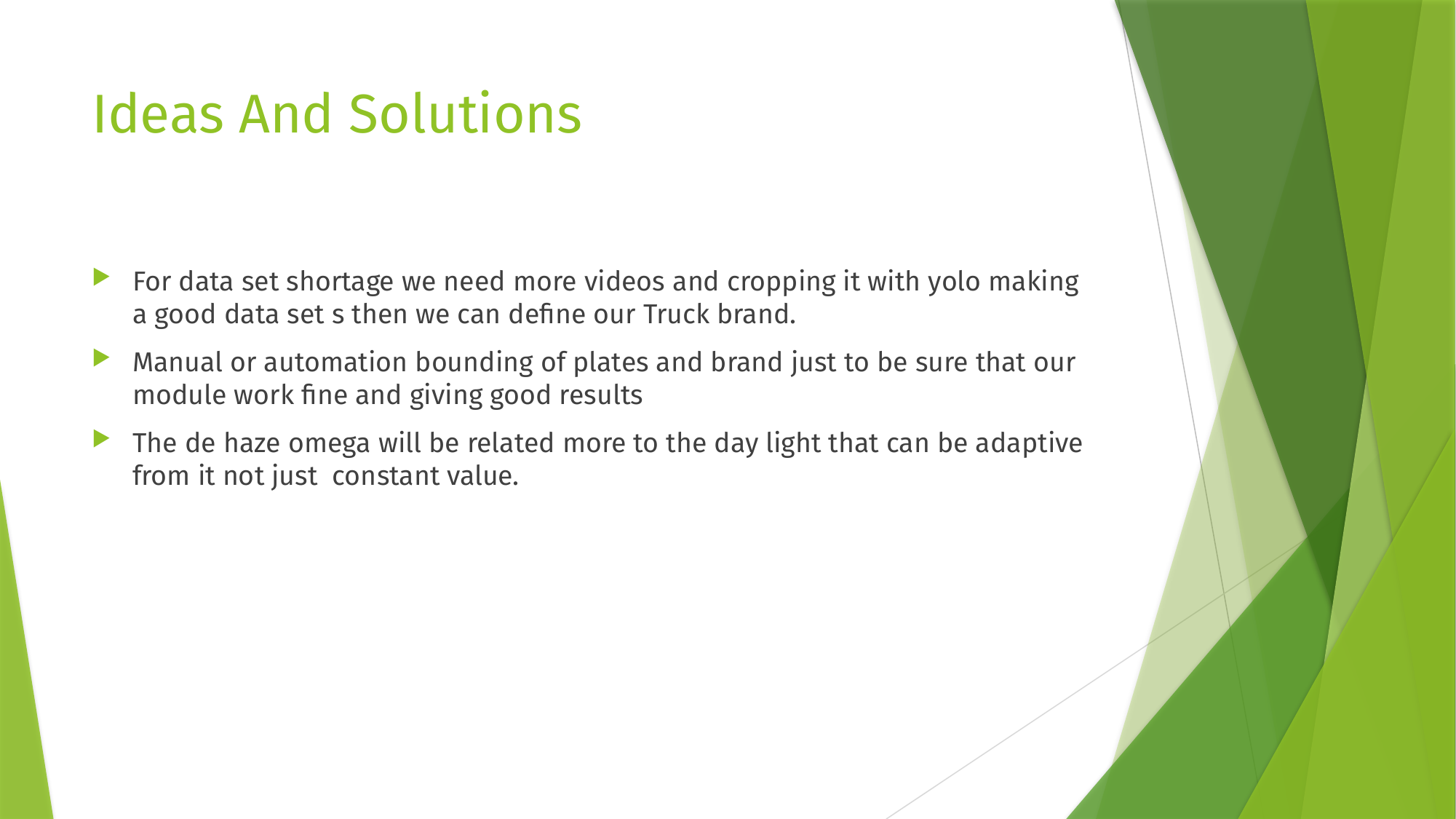

# Ideas And Solutions
For data set shortage we need more videos and cropping it with yolo making a good data set s then we can define our Truck brand.
Manual or automation bounding of plates and brand just to be sure that our module work fine and giving good results
The de haze omega will be related more to the day light that can be adaptive from it not just  constant value.